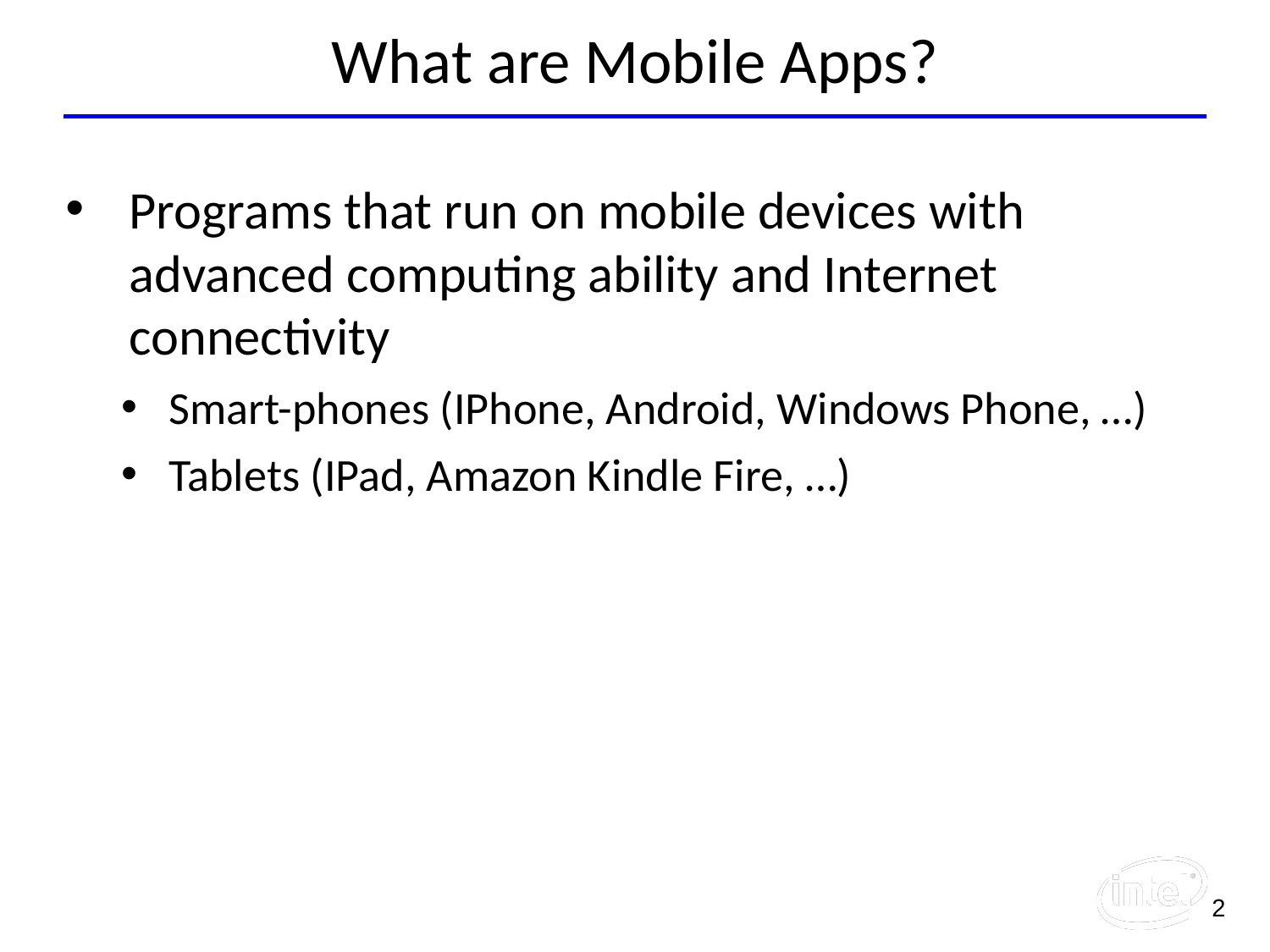

# What are Mobile Apps?
Programs that run on mobile devices with advanced computing ability and Internet connectivity
Smart-phones (IPhone, Android, Windows Phone, …)
Tablets (IPad, Amazon Kindle Fire, …)